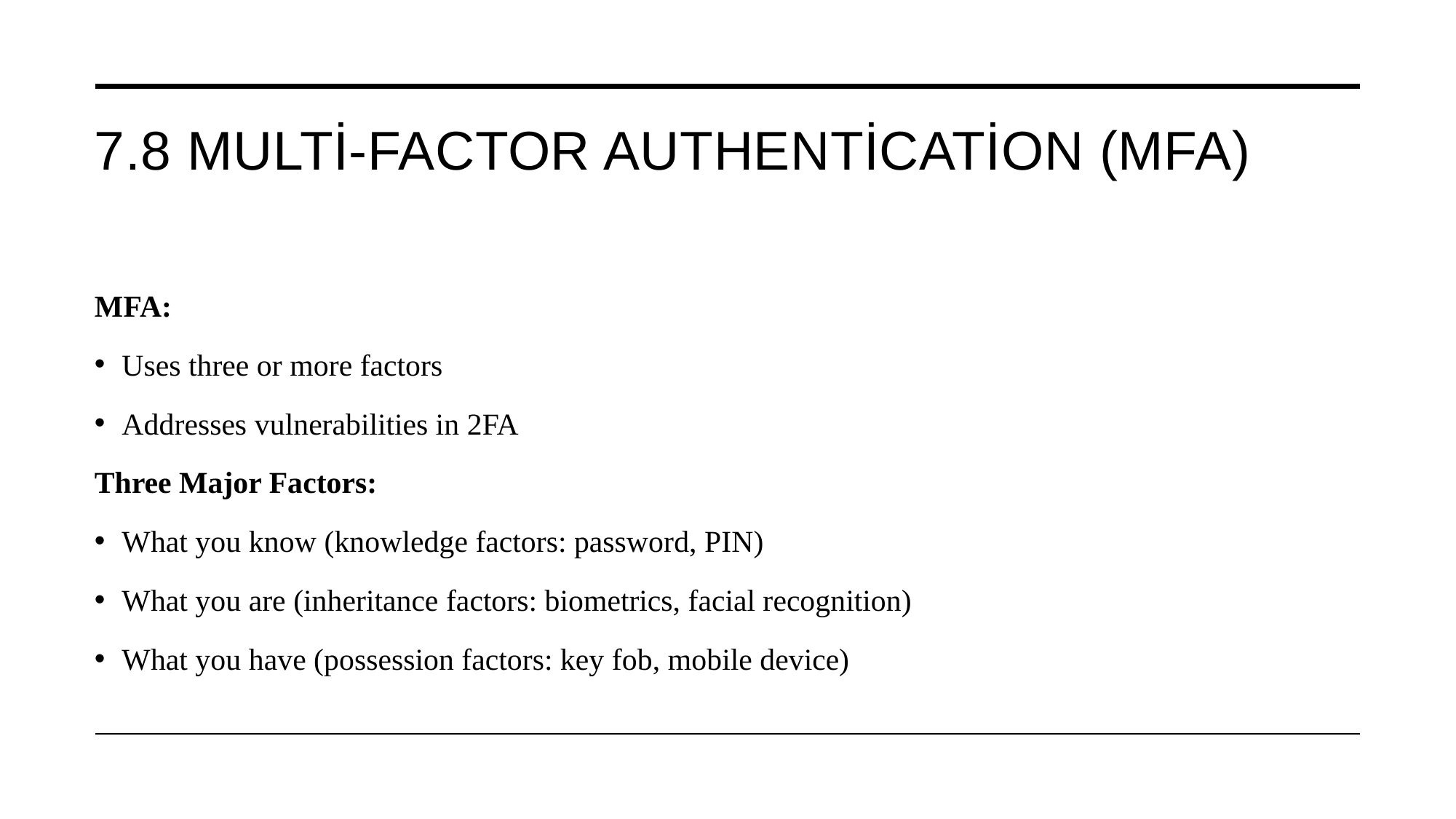

# 7.8 Multi-Factor Authentication (MFA)
MFA:
Uses three or more factors
Addresses vulnerabilities in 2FA
Three Major Factors:
What you know (knowledge factors: password, PIN)
What you are (inheritance factors: biometrics, facial recognition)
What you have (possession factors: key fob, mobile device)